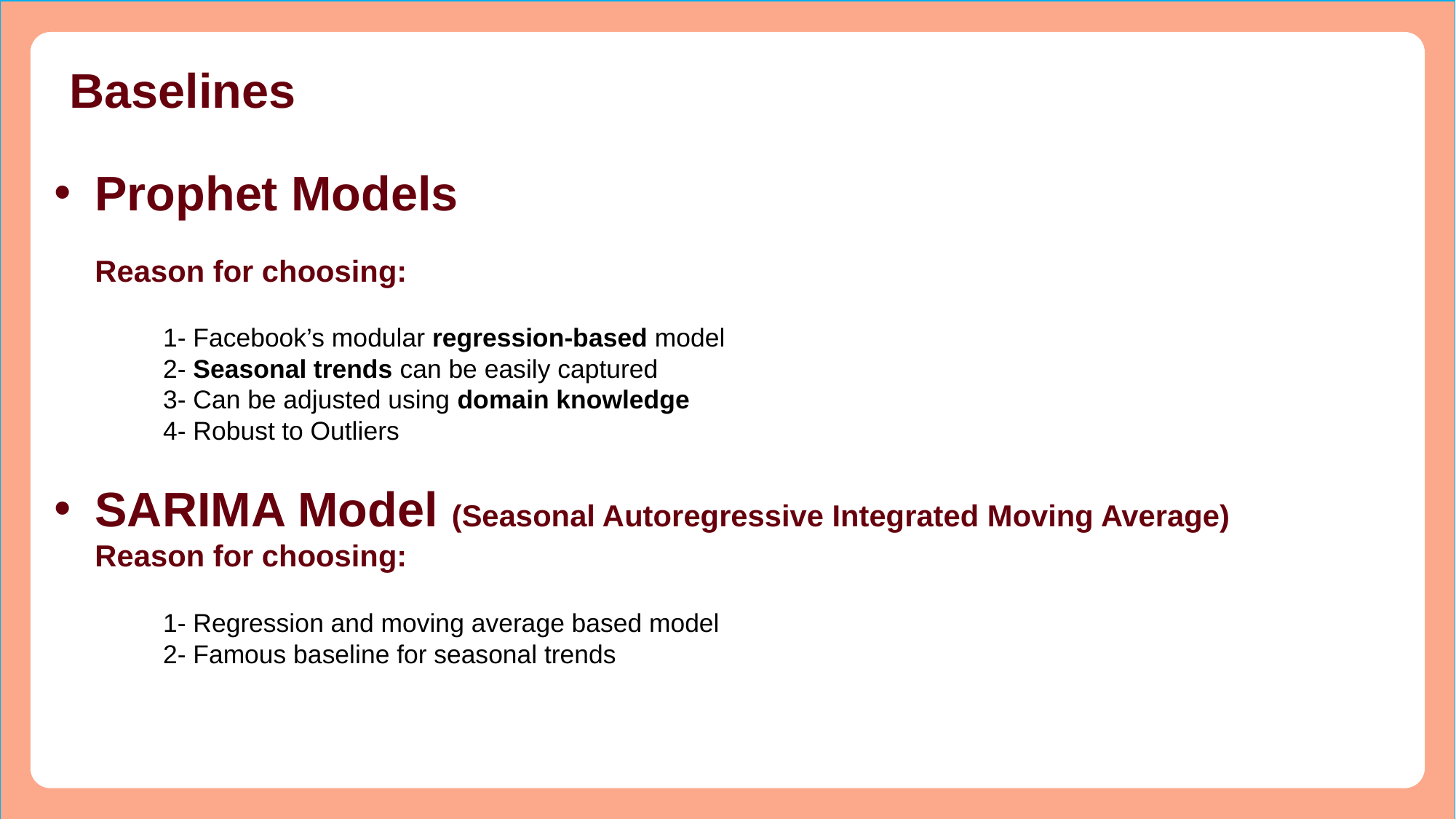

# Baselines
Prophet Models
Reason for choosing:
	1- Facebook’s modular regression-based model
	2- Seasonal trends can be easily captured
	3- Can be adjusted using domain knowledge
	4- Robust to Outliers
SARIMA Model (Seasonal Autoregressive Integrated Moving Average)
Reason for choosing:
	1- Regression and moving average based model
	2- Famous baseline for seasonal trends